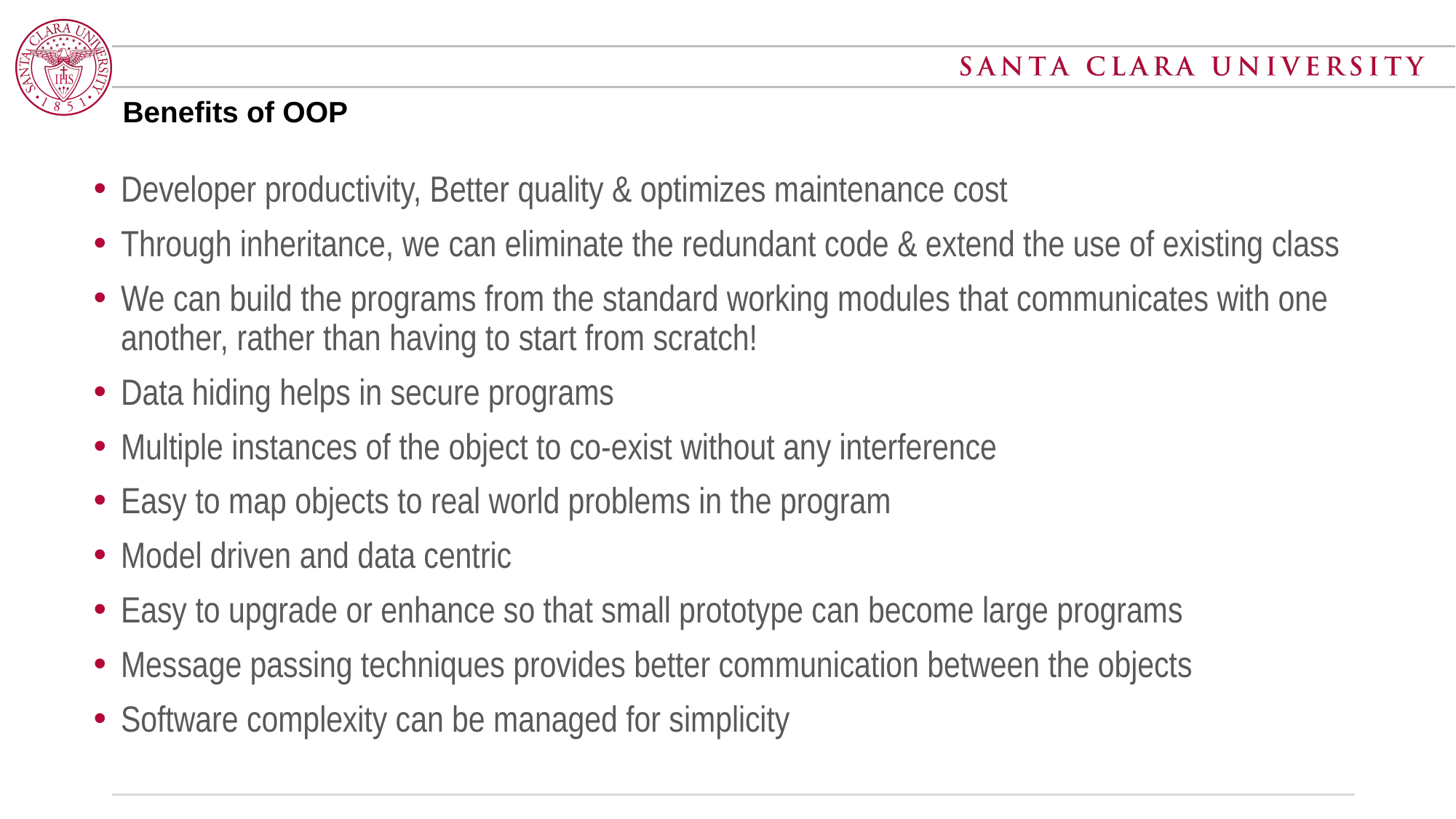

# Benefits of OOP
Developer productivity, Better quality & optimizes maintenance cost
Through inheritance, we can eliminate the redundant code & extend the use of existing class
We can build the programs from the standard working modules that communicates with one another, rather than having to start from scratch!
Data hiding helps in secure programs
Multiple instances of the object to co-exist without any interference
Easy to map objects to real world problems in the program
Model driven and data centric
Easy to upgrade or enhance so that small prototype can become large programs
Message passing techniques provides better communication between the objects
Software complexity can be managed for simplicity